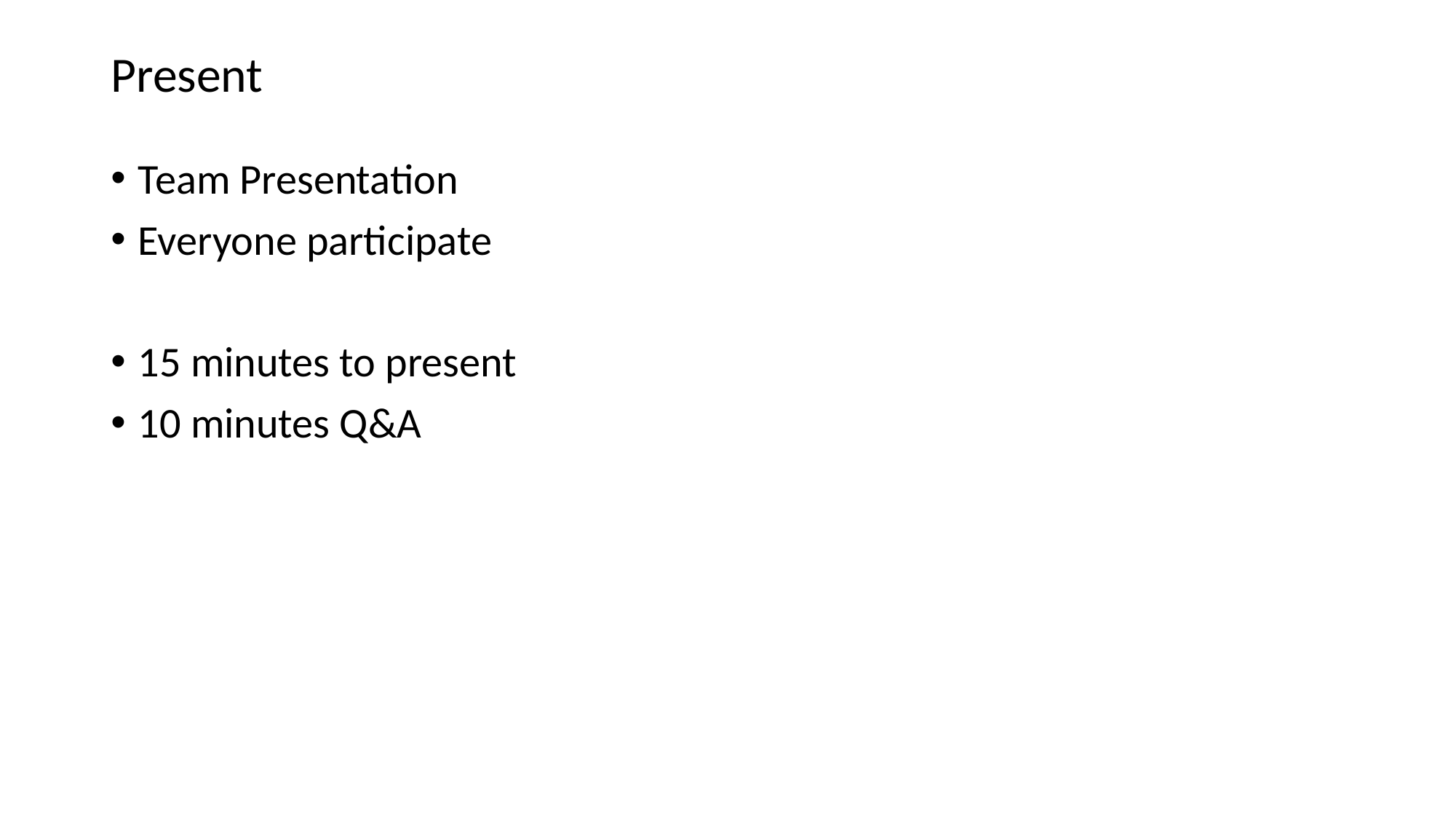

# Present
Team Presentation
Everyone participate

15 minutes to present
10 minutes Q&A